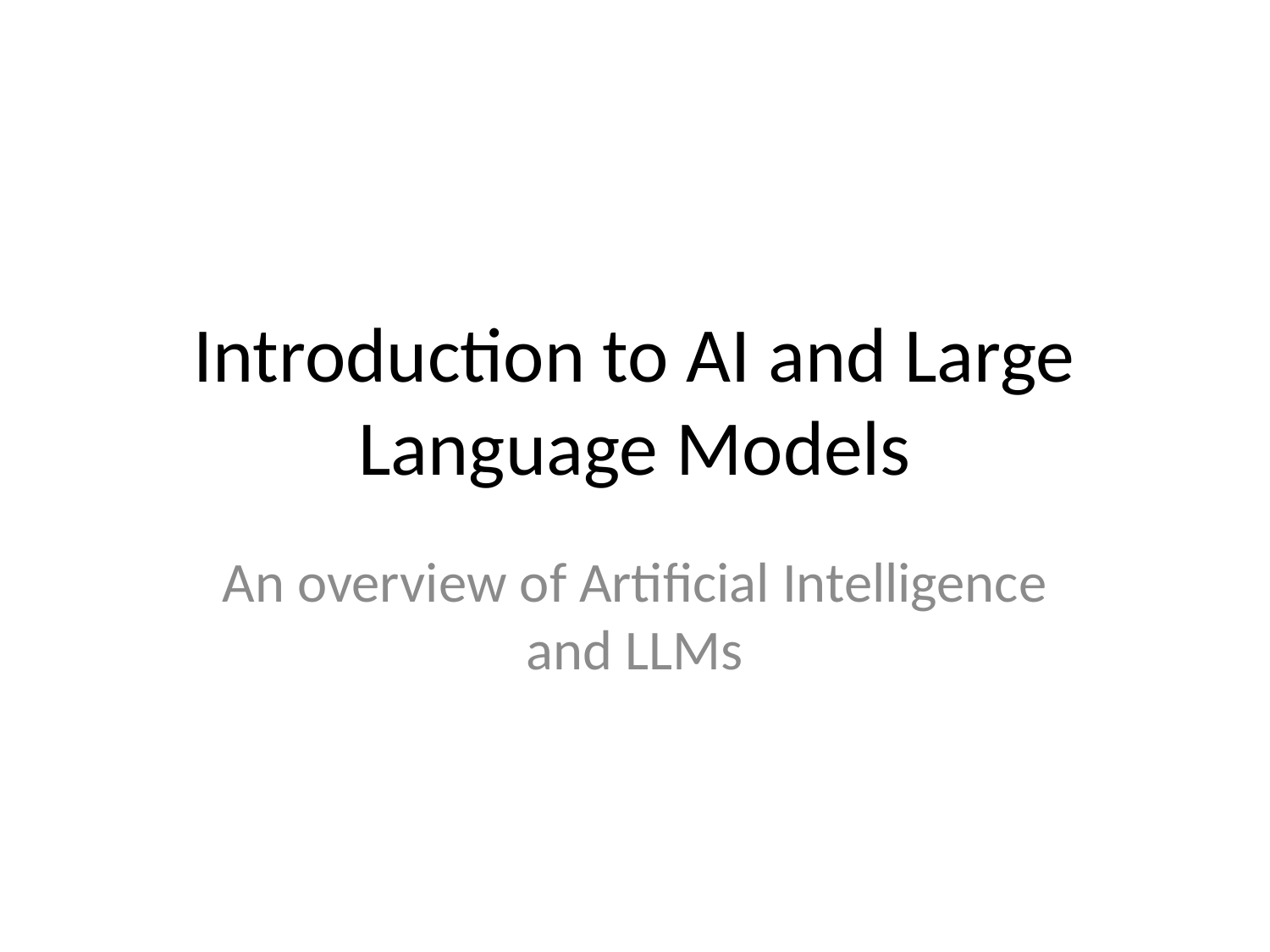

# Introduction to AI and Large Language Models
An overview of Artificial Intelligence and LLMs